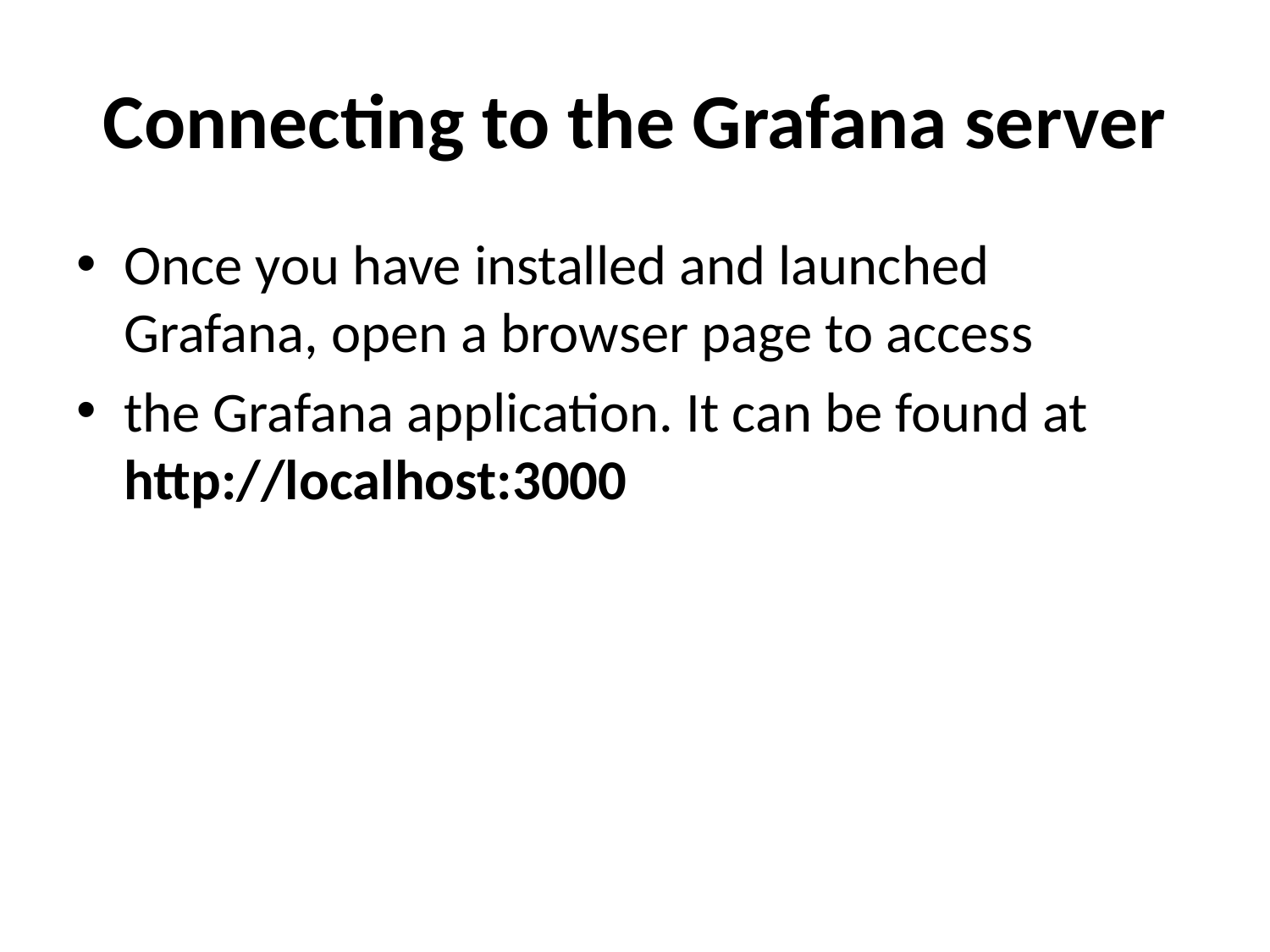

# Connecting to the Grafana server
Once you have installed and launched Grafana, open a browser page to access
the Grafana application. It can be found at http://localhost:3000